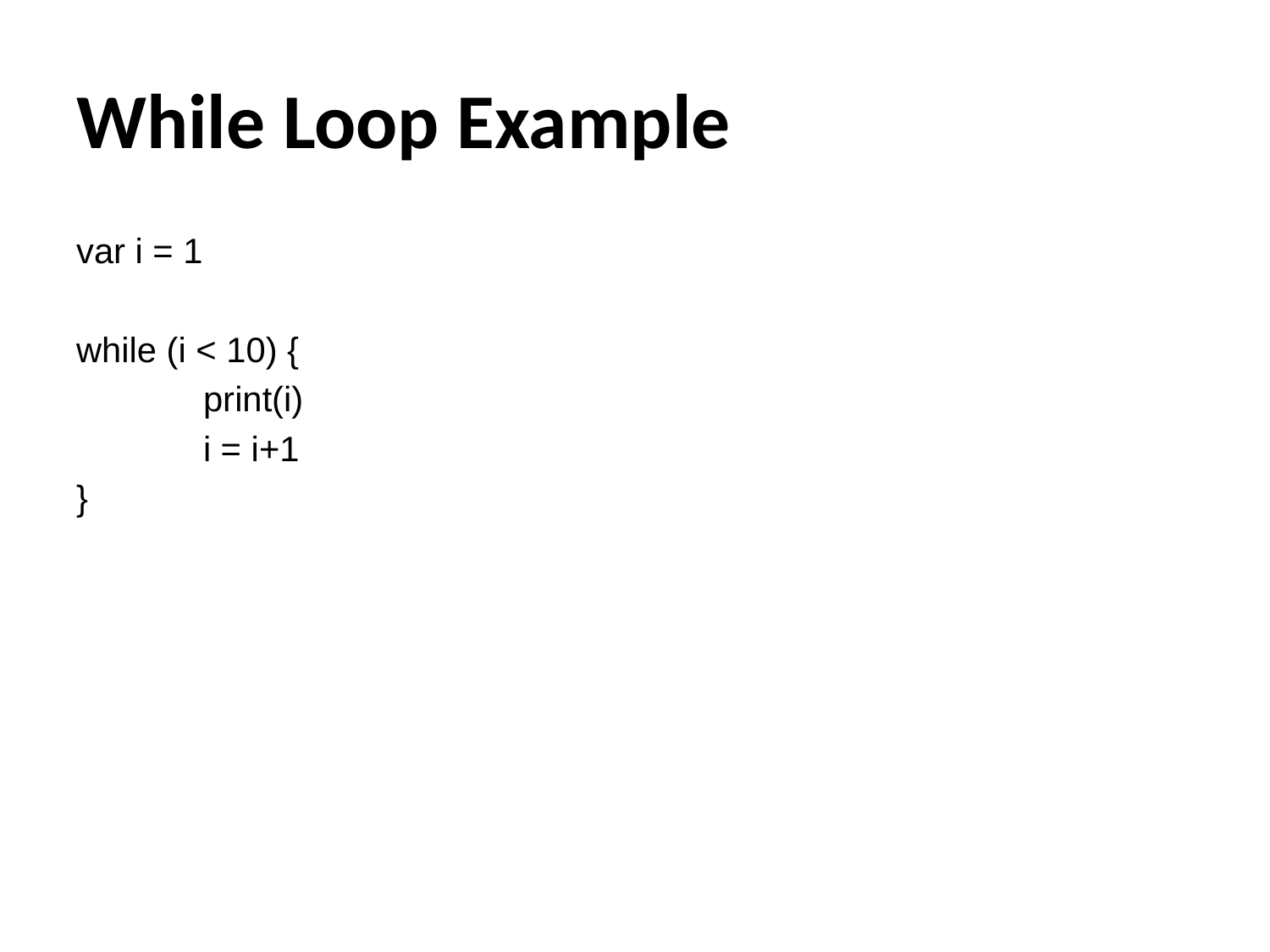

# While Loop Example
var i = 1

while (i < 10) {
	print(i)
	i = i+1
}